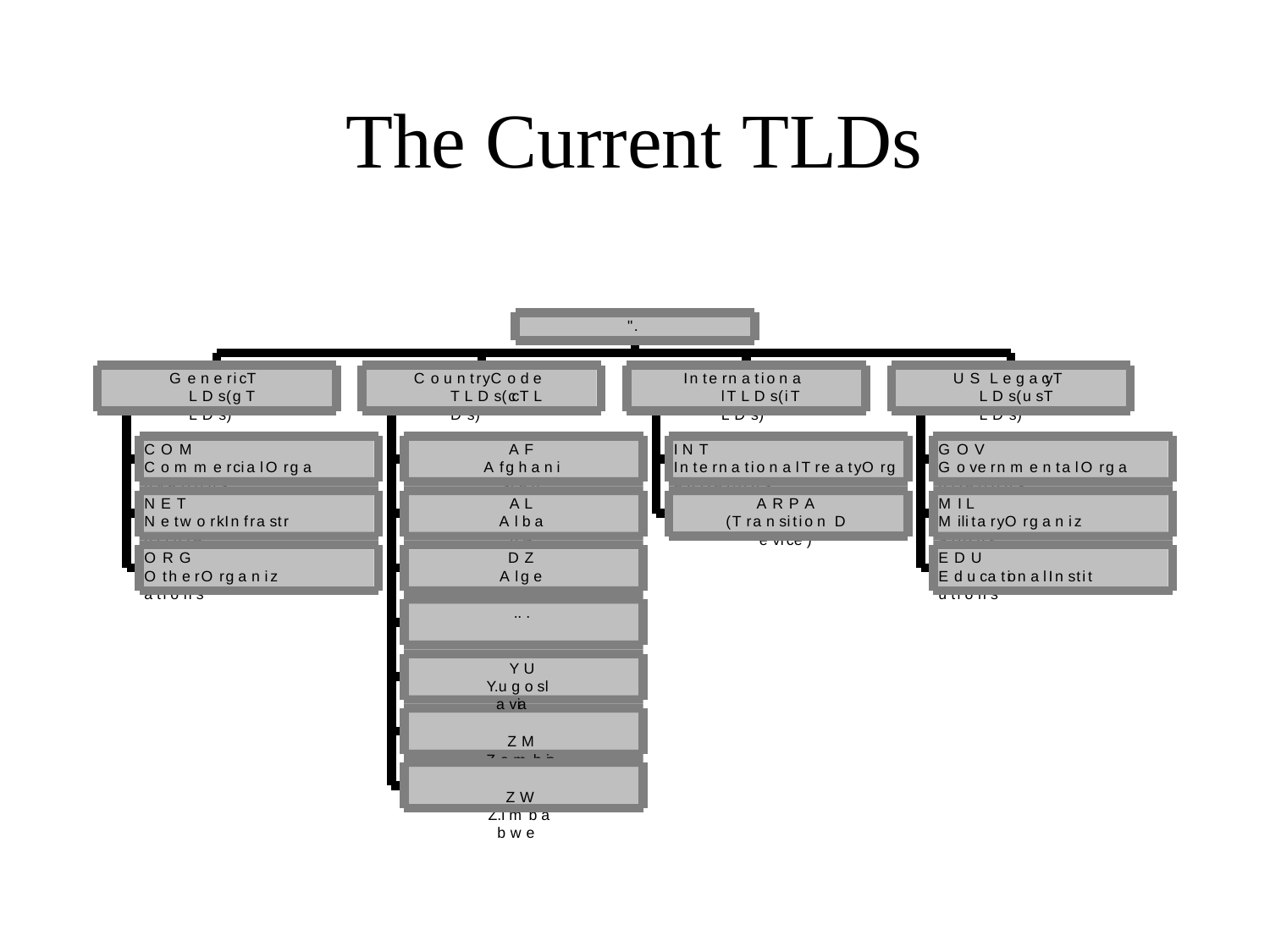

# The Current TLDs

" . "

G e n e r i c  T L D s  ( g T L D s   )
C o u n t r y    C o d e T L D s  ( c c T L D s  )
I n t e r n a t i o n a l T L D s   ( i T L D s   )
U S L e g a c  y T L D s   ( u s   T L D s   )

C O M
C o m m e r c   i a l O r g a n iz a t i o n s
A F
A f g h a n i s   t a n
I N T
I n t e r n a t i o n a l T r e a t y   O r g a n i z   a t i o n s
G O V
G o v    e r n m e n t a l O r g a n i z  a t i o n s

N E T
N e t w o r k     I n f r a s   t r u c  t u r e
A L
A l b a n ia
A R P A
( T r a n s i t i o n D e v    i c  e )
M I L
M i l i t a r y  O r g a n i z    a t i o n s

O R G
O t h e r O r g a n i z  a t i o n s
D Z
A l g e r ia
E D U
E d u c   a t io n a l I n s     t i t u t i o n s

. . .

Y U
u g o s    l a v   ia

Z M
Z a m b ia

Z W
i m b a b w e